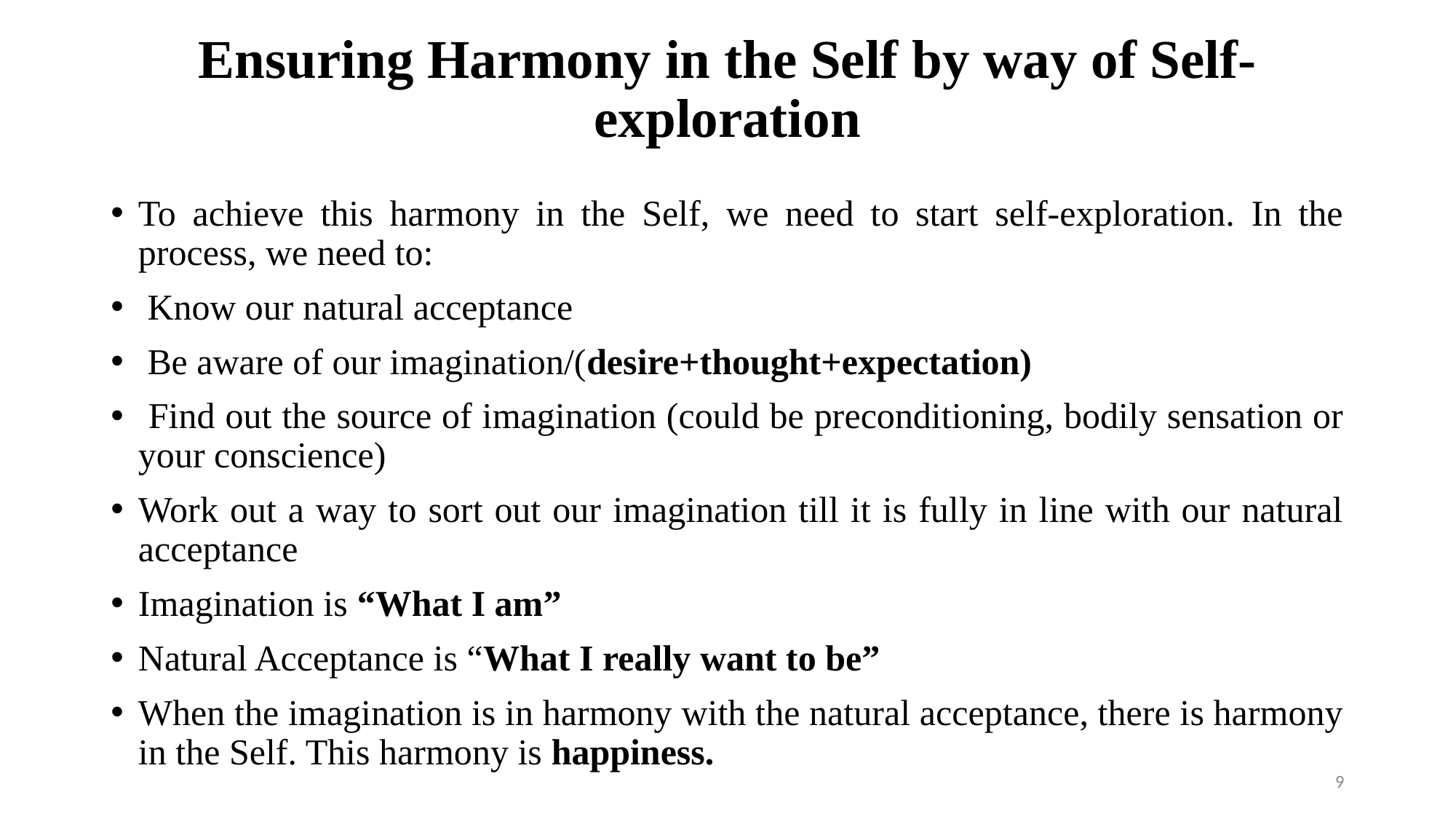

# Ensuring Harmony in the Self by way of Self-exploration
To achieve this harmony in the Self, we need to start self-exploration. In the process, we need to:
 Know our natural acceptance
 Be aware of our imagination/(desire+thought+expectation)
 Find out the source of imagination (could be preconditioning, bodily sensation or your conscience)
Work out a way to sort out our imagination till it is fully in line with our natural acceptance
Imagination is “What I am”
Natural Acceptance is “What I really want to be”
When the imagination is in harmony with the natural acceptance, there is harmony in the Self. This harmony is happiness.
9